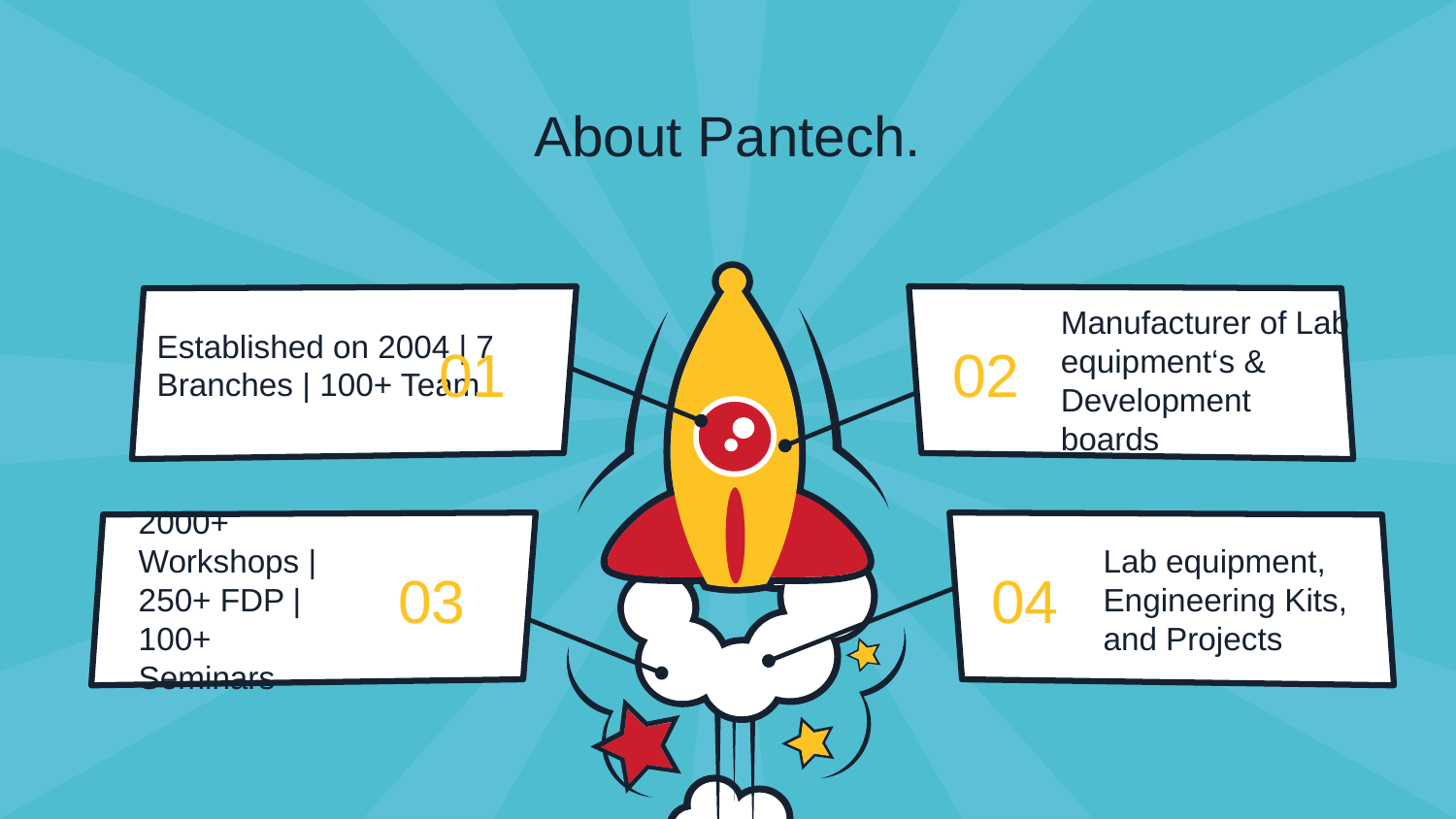

# About Pantech.

Established on 2004 | 7 Branches | 100+ Team
01
02
Manufacturer of Lab equipment‘s & Development boards

2000+ Workshops | 250+ FDP | 100+ Seminars
03
04
Lab equipment, Engineering Kits, and Projects